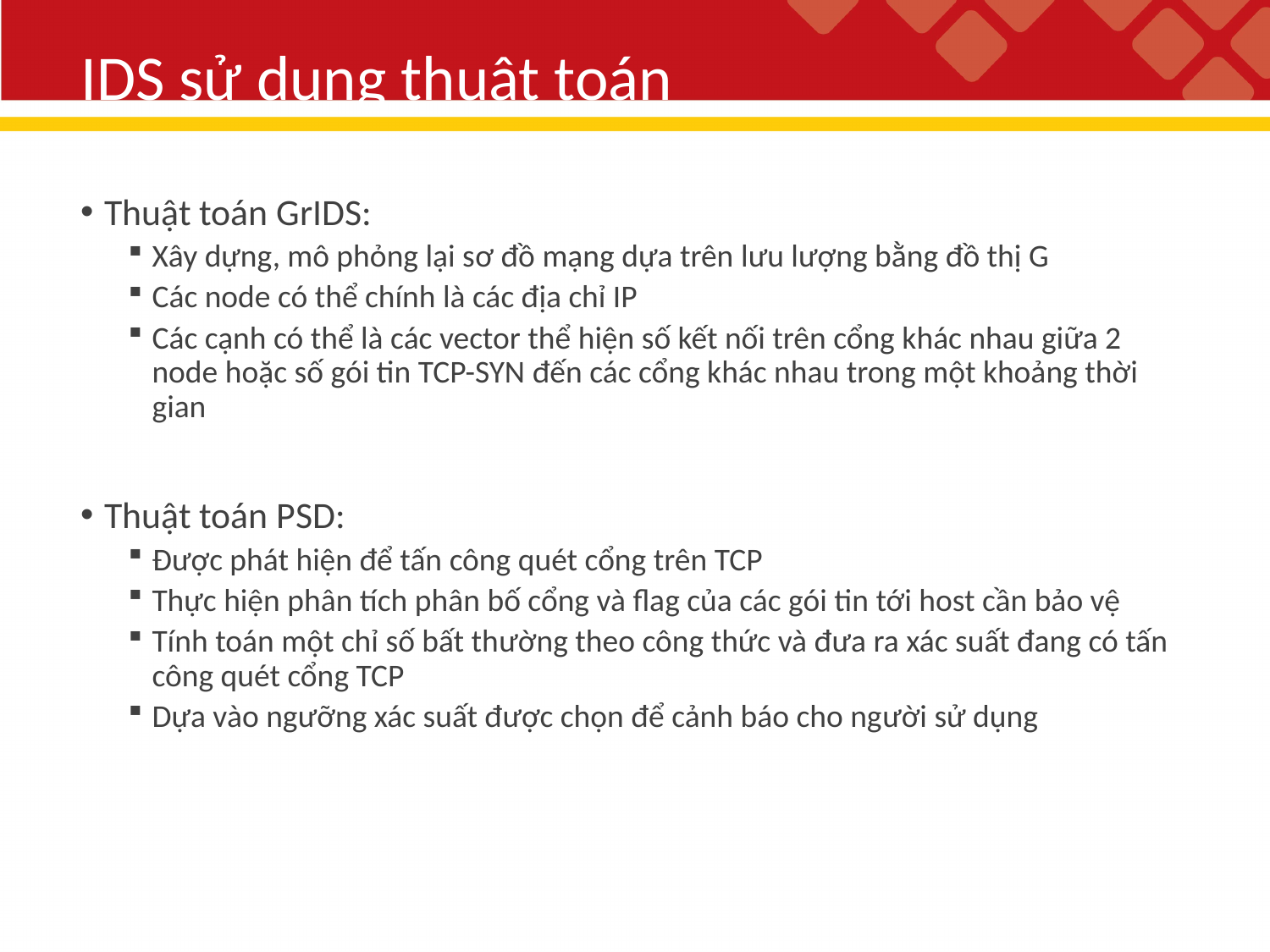

# IDS sử dụng thuật toán
Thuật toán GrIDS:
Xây dựng, mô phỏng lại sơ đồ mạng dựa trên lưu lượng bằng đồ thị G
Các node có thể chính là các địa chỉ IP
Các cạnh có thể là các vector thể hiện số kết nối trên cổng khác nhau giữa 2 node hoặc số gói tin TCP-SYN đến các cổng khác nhau trong một khoảng thời gian

Thuật toán PSD:
Được phát hiện để tấn công quét cổng trên TCP
Thực hiện phân tích phân bố cổng và flag của các gói tin tới host cần bảo vệ
Tính toán một chỉ số bất thường theo công thức và đưa ra xác suất đang có tấn công quét cổng TCP
Dựa vào ngưỡng xác suất được chọn để cảnh báo cho người sử dụng